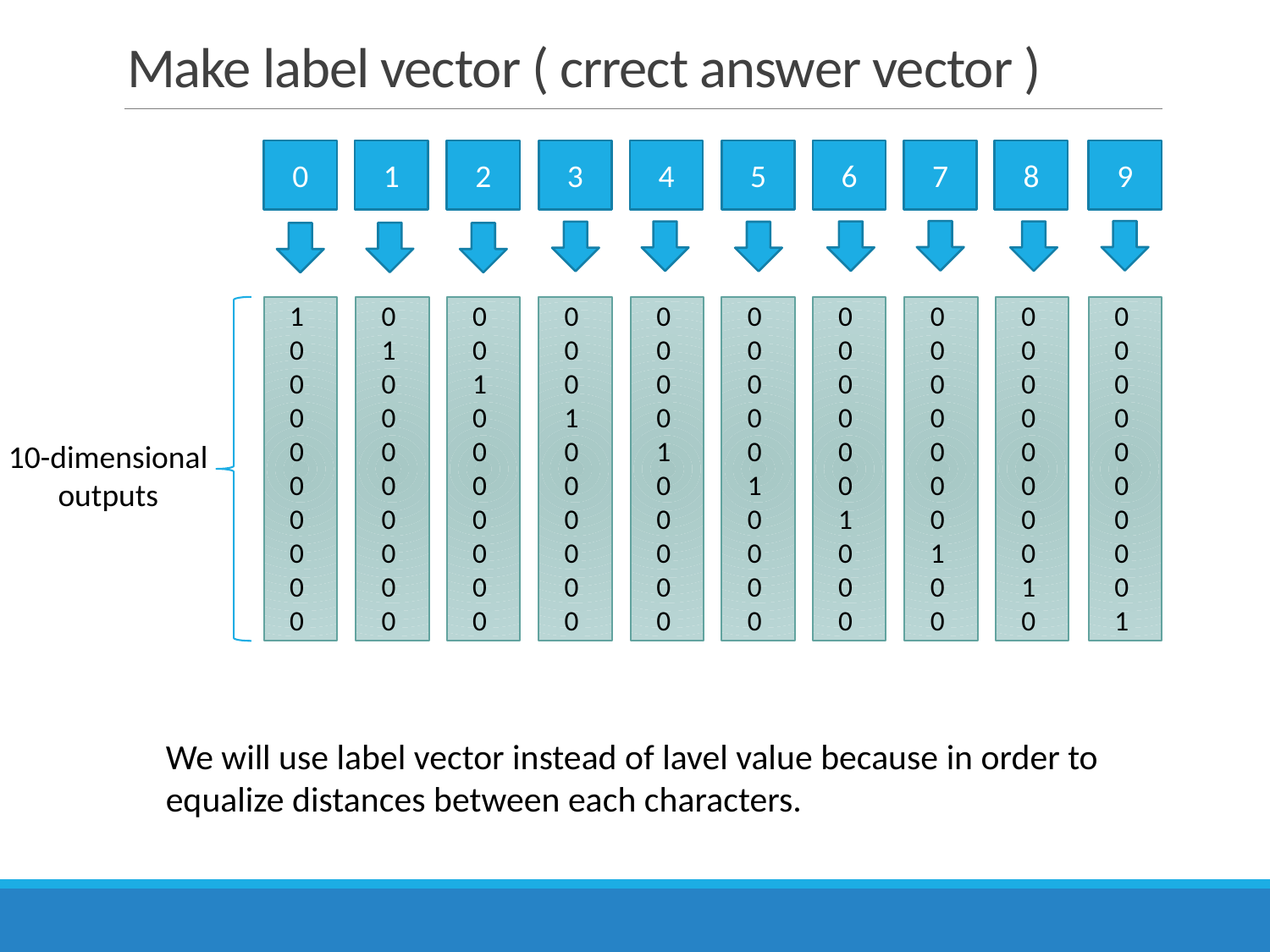

# Make label vector ( crrect answer vector )
0
1
2
3
4
5
6
7
8
9

1
0
0
0
0
0
0
0
0
0
0
1
0
0
0
0
0
0
0
0
0
0
1
0
0
0
0
0
0
0
0
0
0
1
0
0
0
0
0
0
0
0
0
0
1
0
0
0
0
0
0
0
0
0
0
1
0
0
0
0
0
0
0
0
0
0
1
0
0
0
0
0
0
0
0
0
0
1
0
0
0
0
0
0
0
0
0
0
1
0
0
0
0
0
0
0
0
0
0
1

10-dimensional
outputs
We will use label vector instead of lavel value because in order to equalize distances between each characters.